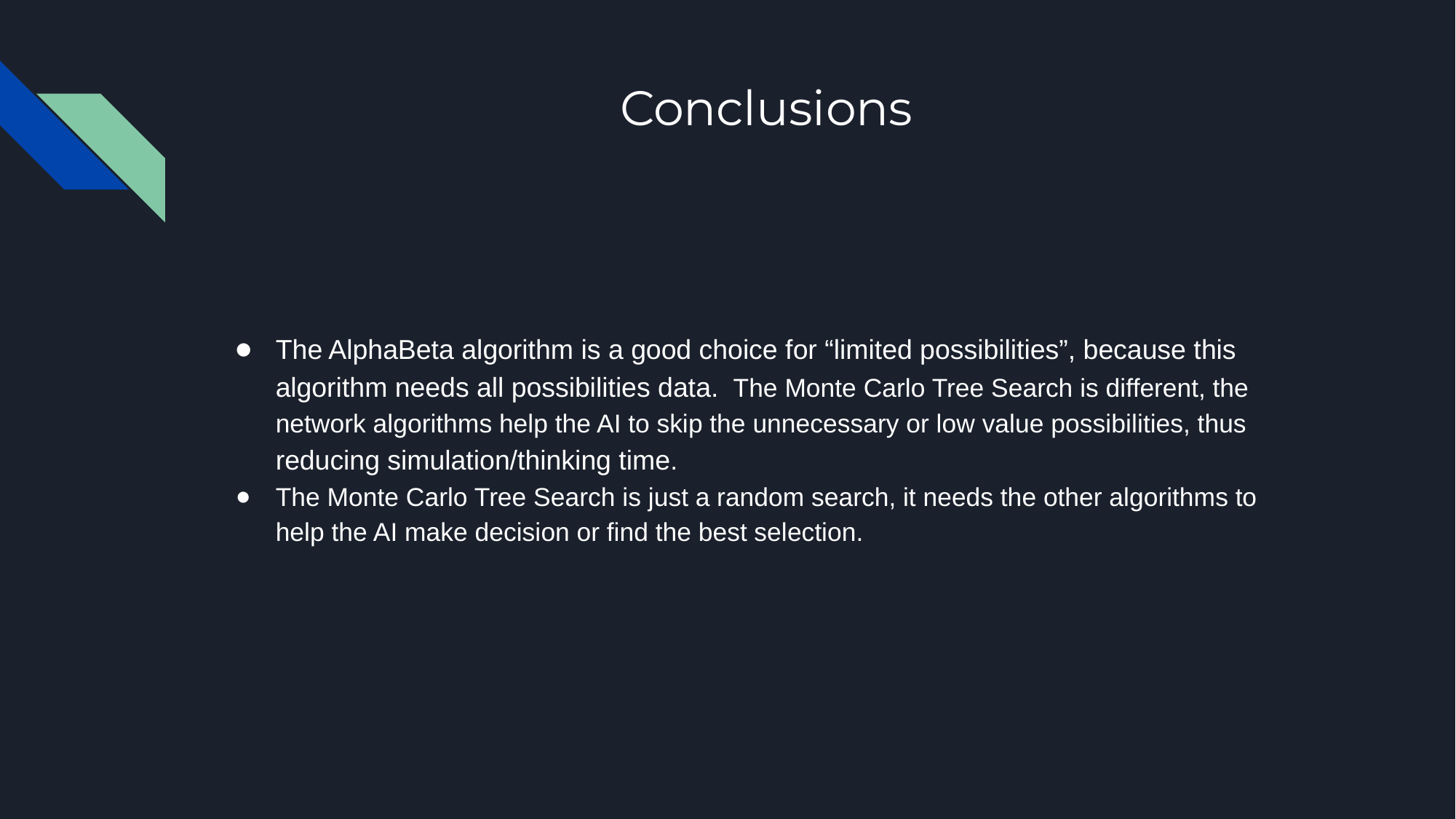

# Conclusions

The AlphaBeta algorithm is a good choice for “limited possibilities”, because this algorithm needs all possibilities data.  The Monte Carlo Tree Search is different, the network algorithms help the AI to skip the unnecessary or low value possibilities, thus reducing simulation/thinking time.
The Monte Carlo Tree Search is just a random search, it needs the other algorithms to help the AI make decision or find the best selection.